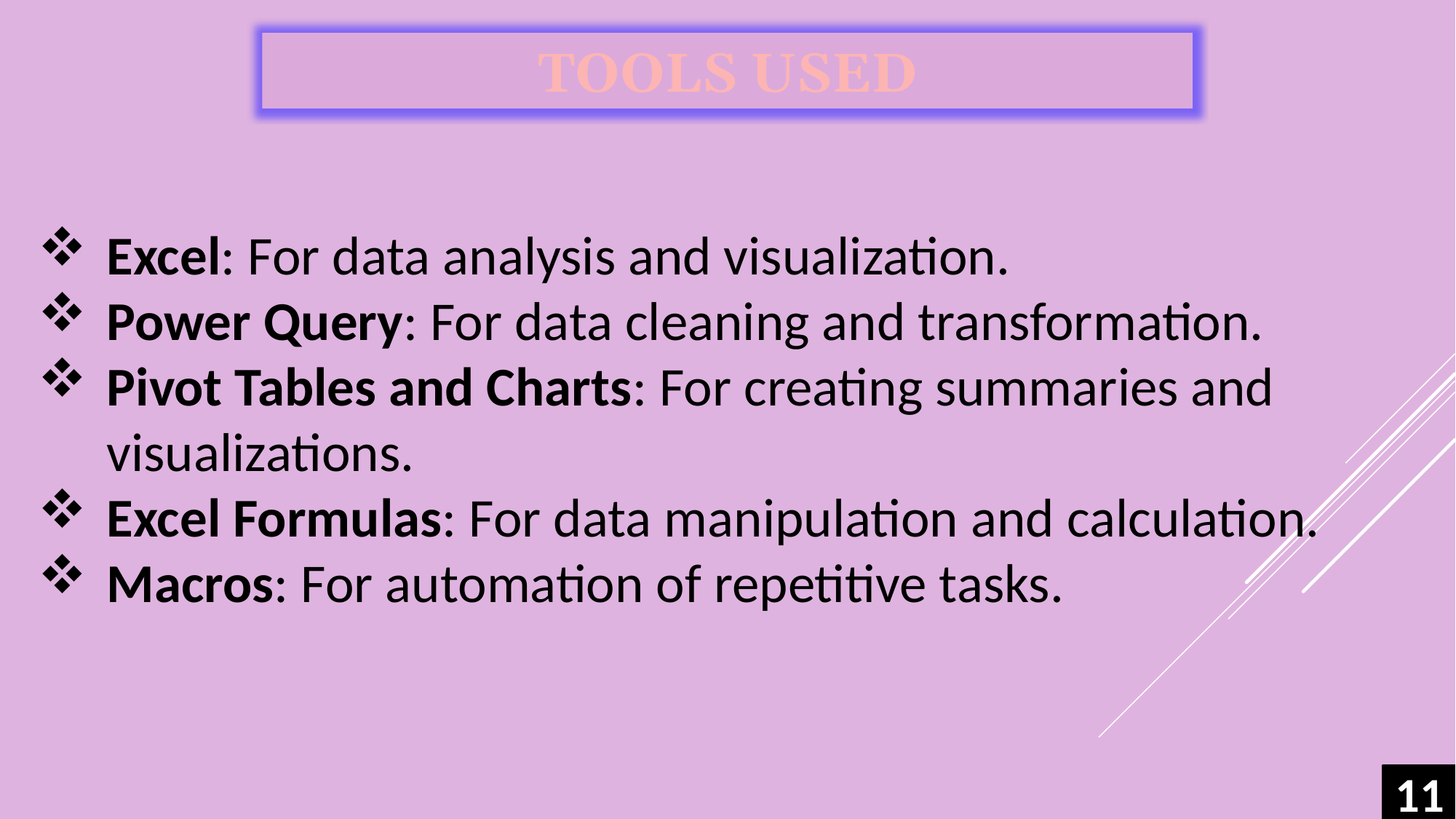

TOOLS USED
Excel: For data analysis and visualization.
Power Query: For data cleaning and transformation.
Pivot Tables and Charts: For creating summaries and visualizations.
Excel Formulas: For data manipulation and calculation.
Macros: For automation of repetitive tasks.
11